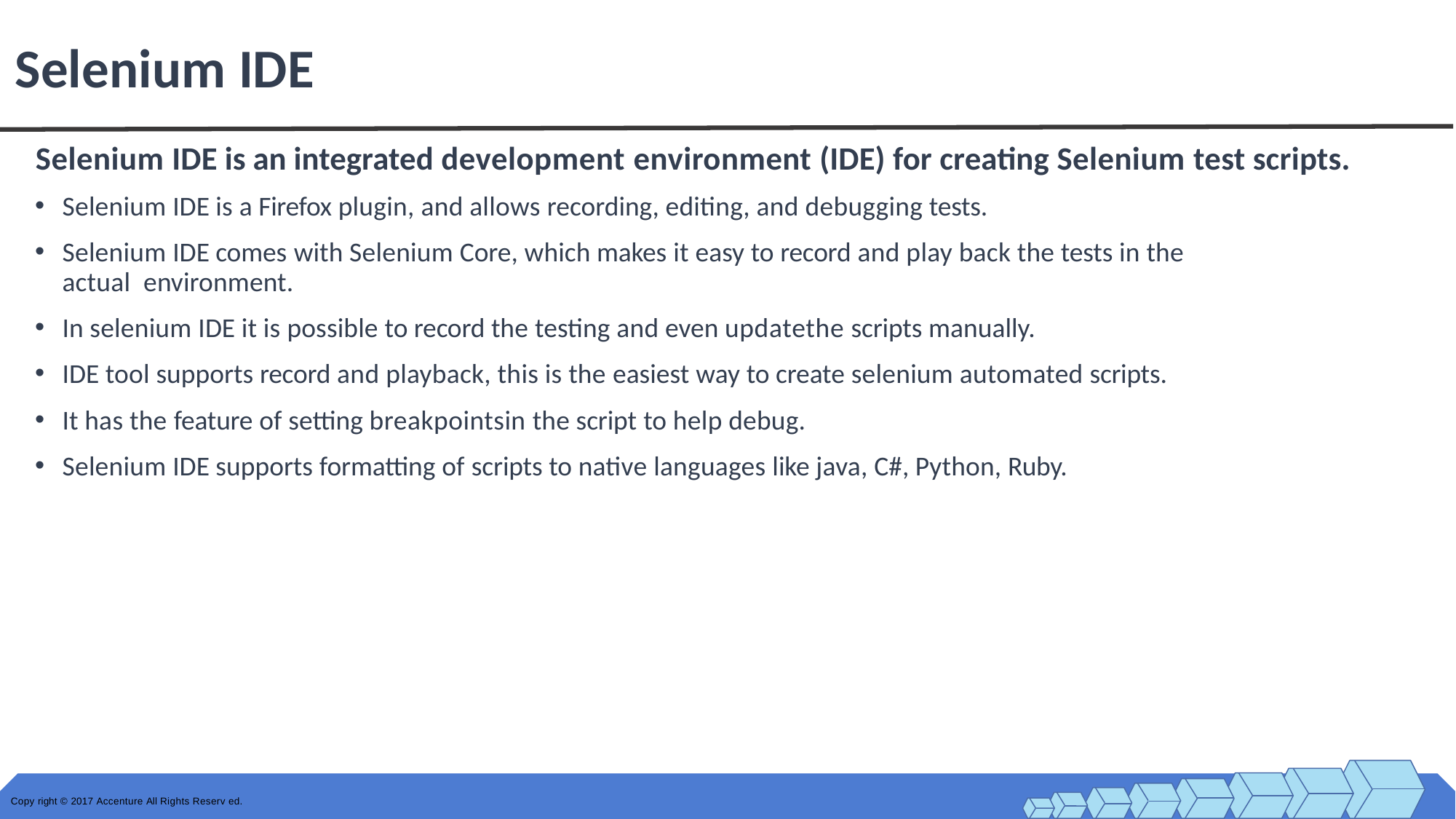

# Selenium IDE
Selenium IDE is an integrated development environment (IDE) for creating Selenium test scripts.
Selenium IDE is a Firefox plugin, and allows recording, editing, and debugging tests.
Selenium IDE comes with Selenium Core, which makes it easy to record and play back the tests in the actual  environment.
In selenium IDE it is possible to record the testing and even updatethe scripts manually.
IDE tool supports record and playback, this is the easiest way to create selenium automated scripts.
It has the feature of setting breakpointsin the script to help debug.
Selenium IDE supports formatting of scripts to native languages like java, C#, Python, Ruby.

Copy right © 2017 Accenture All Rights Reserv ed.